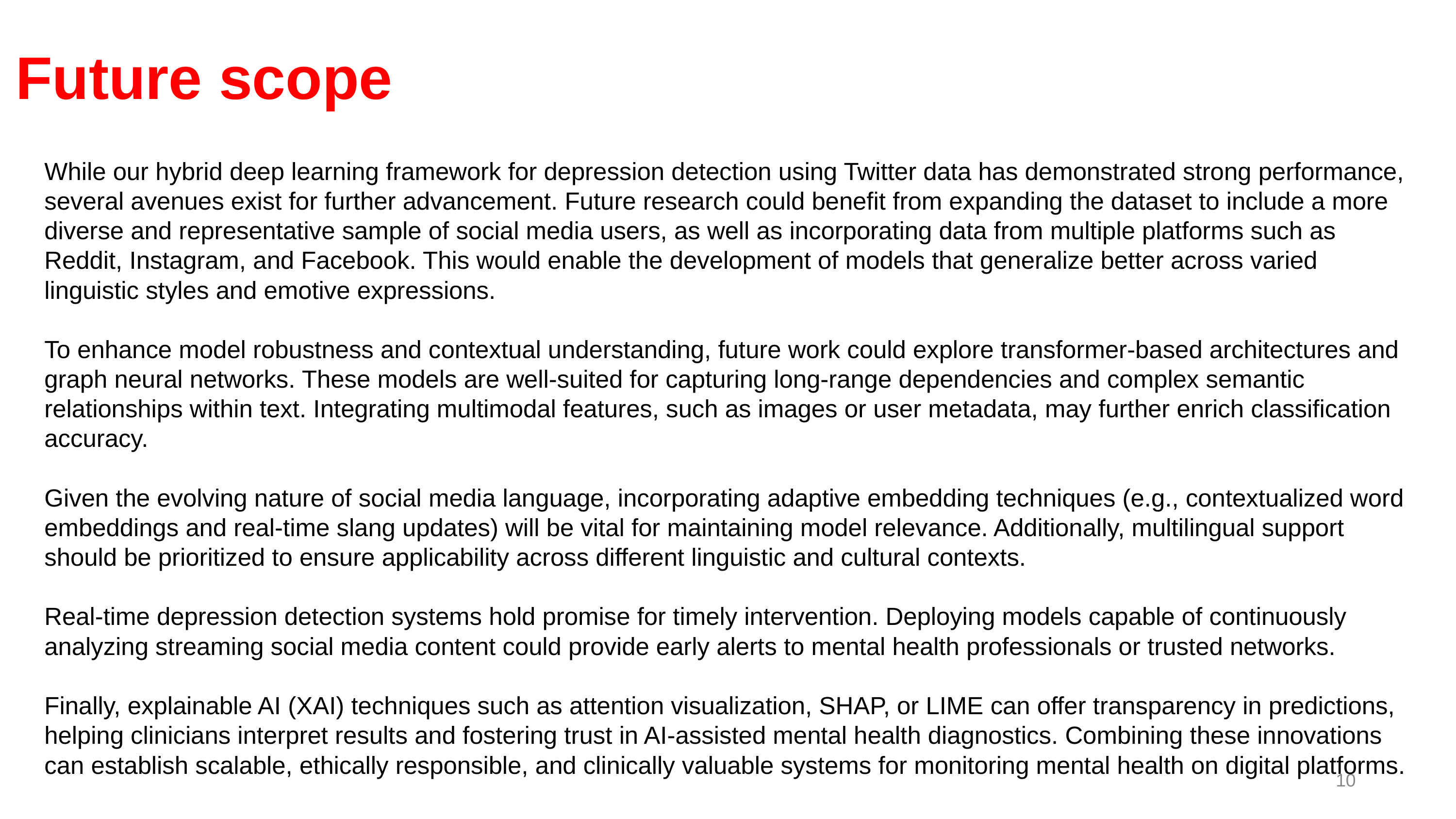

Future scope

While our hybrid deep learning framework for depression detection using Twitter data has demonstrated strong performance, several avenues exist for further advancement. Future research could benefit from expanding the dataset to include a more diverse and representative sample of social media users, as well as incorporating data from multiple platforms such as Reddit, Instagram, and Facebook. This would enable the development of models that generalize better across varied linguistic styles and emotive expressions.

To enhance model robustness and contextual understanding, future work could explore transformer-based architectures and graph neural networks. These models are well-suited for capturing long-range dependencies and complex semantic relationships within text. Integrating multimodal features, such as images or user metadata, may further enrich classification accuracy.

Given the evolving nature of social media language, incorporating adaptive embedding techniques (e.g., contextualized word embeddings and real-time slang updates) will be vital for maintaining model relevance. Additionally, multilingual support should be prioritized to ensure applicability across different linguistic and cultural contexts.

Real-time depression detection systems hold promise for timely intervention. Deploying models capable of continuously analyzing streaming social media content could provide early alerts to mental health professionals or trusted networks.

Finally, explainable AI (XAI) techniques such as attention visualization, SHAP, or LIME can offer transparency in predictions, helping clinicians interpret results and fostering trust in AI-assisted mental health diagnostics. Combining these innovations can establish scalable, ethically responsible, and clinically valuable systems for monitoring mental health on digital platforms.

10